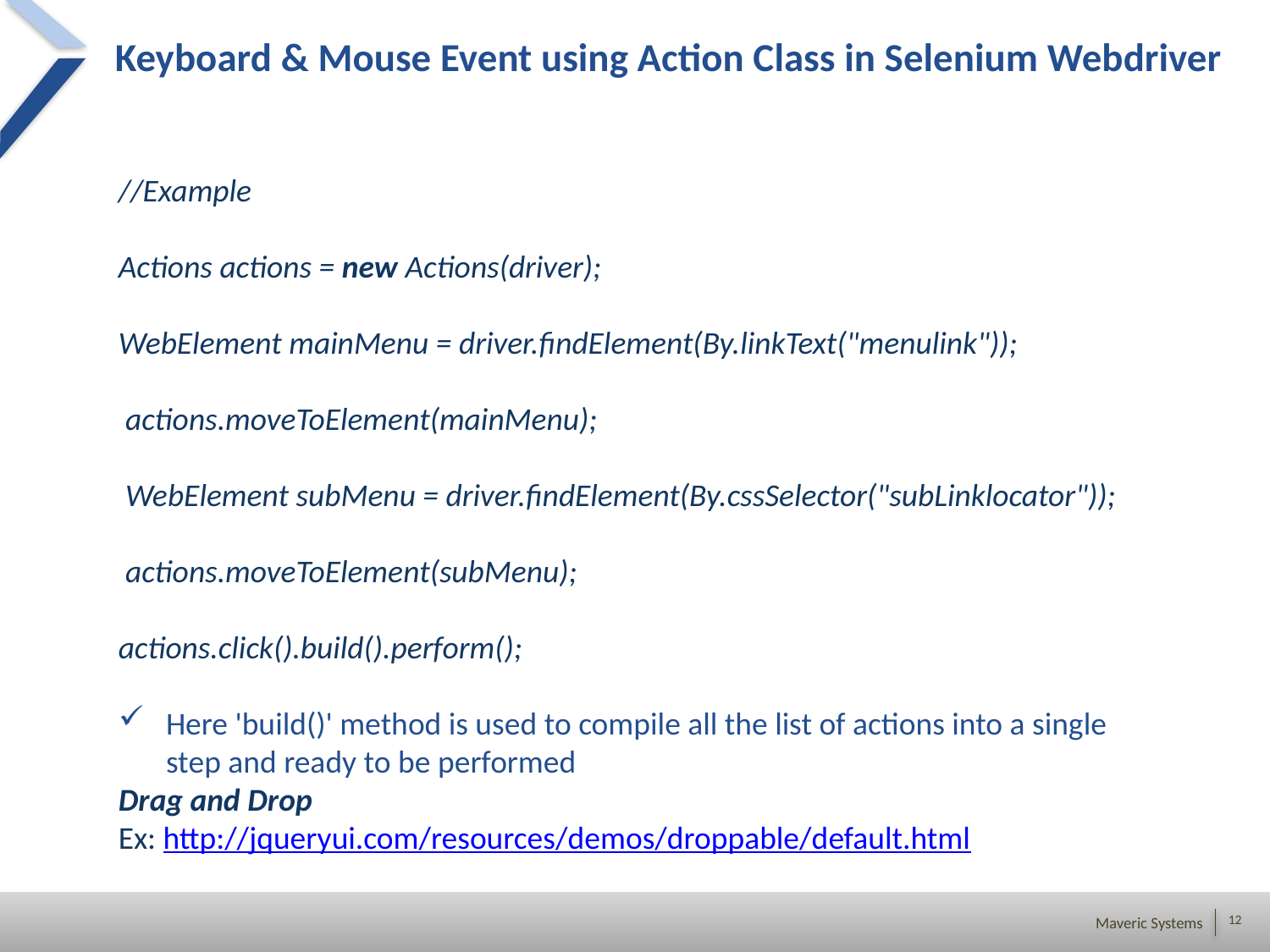

# Keyboard & Mouse Event using Action Class in Selenium Webdriver

//Example

Actions actions = new Actions(driver);

WebElement mainMenu = driver.findElement(By.linkText("menulink"));

 actions.moveToElement(mainMenu);

 WebElement subMenu = driver.findElement(By.cssSelector("subLinklocator"));

 actions.moveToElement(subMenu);

actions.click().build().perform();

Here 'build()' method is used to compile all the list of actions into a single step and ready to be performed
Drag and Drop
Ex: http://jqueryui.com/resources/demos/droppable/default.html